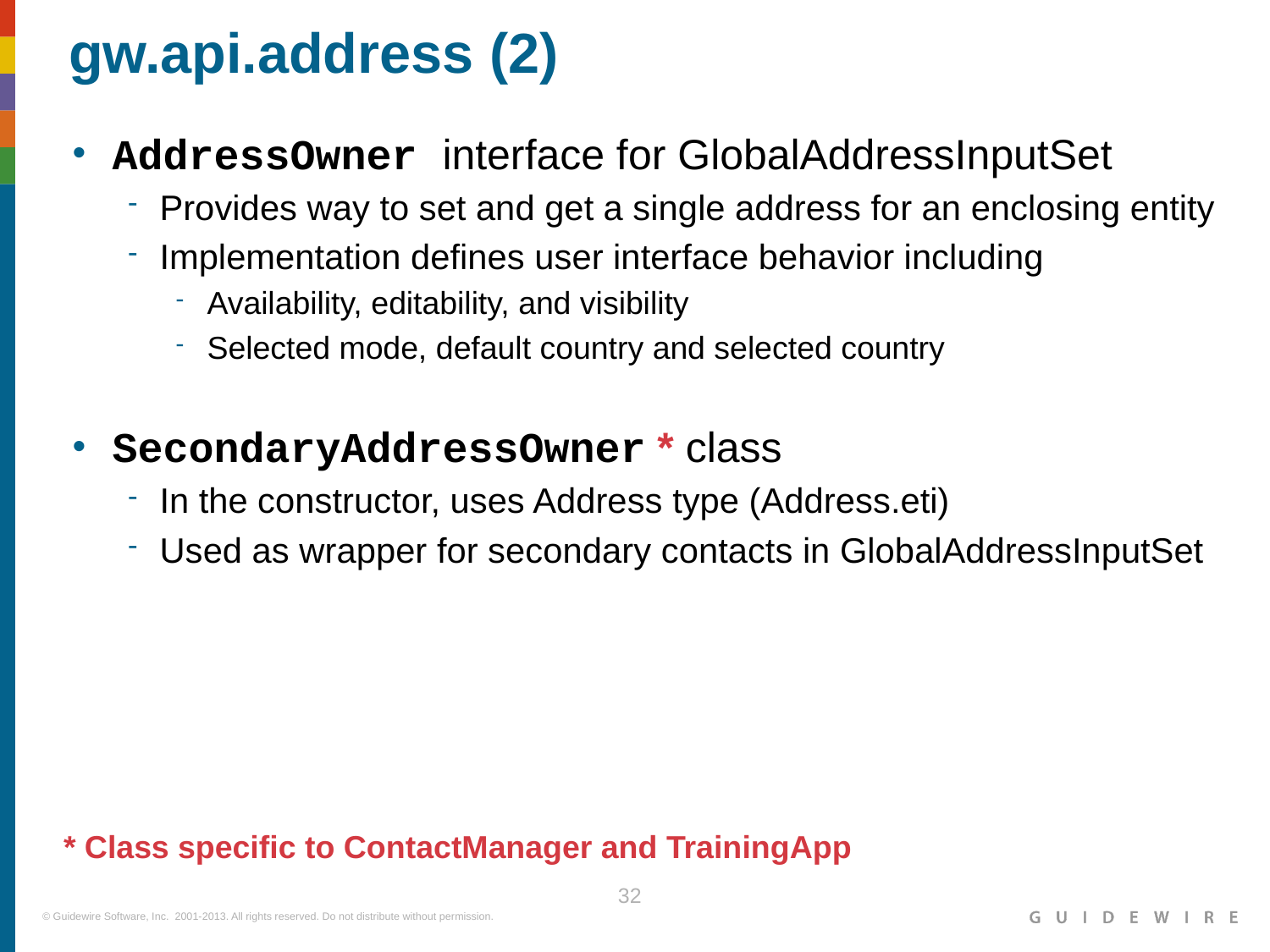

gw.api.address (2)
AddressOwner interface for GlobalAddressInputSet
Provides way to set and get a single address for an enclosing entity
Implementation defines user interface behavior including
Availability, editability, and visibility
Selected mode, default country and selected country

SecondaryAddressOwner * class
In the constructor, uses Address type (Address.eti)
Used as wrapper for secondary contacts in GlobalAddressInputSet
* Class specific to ContactManager and TrainingApp